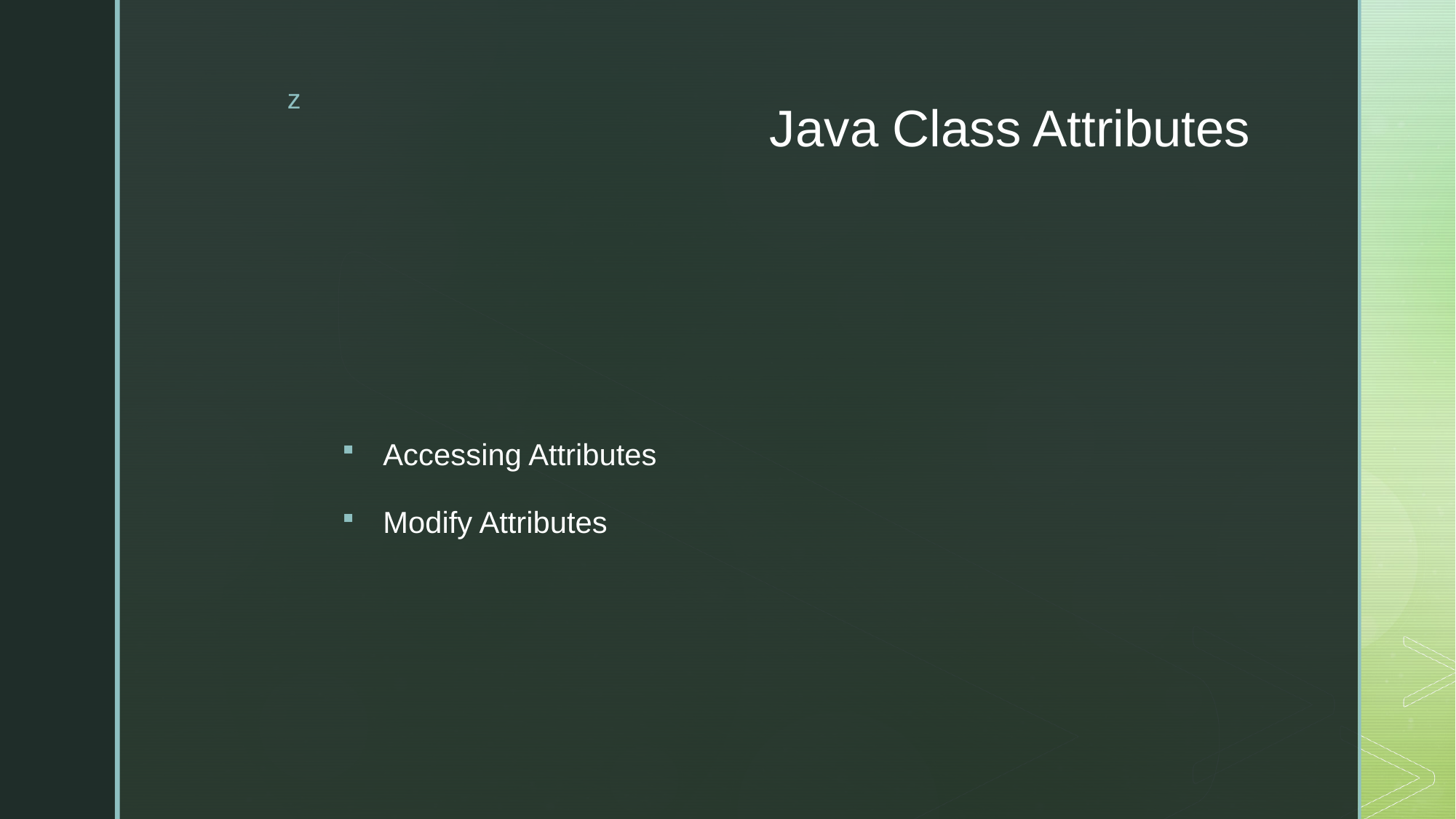

# Java Class Attributes
Accessing Attributes
Modify Attributes